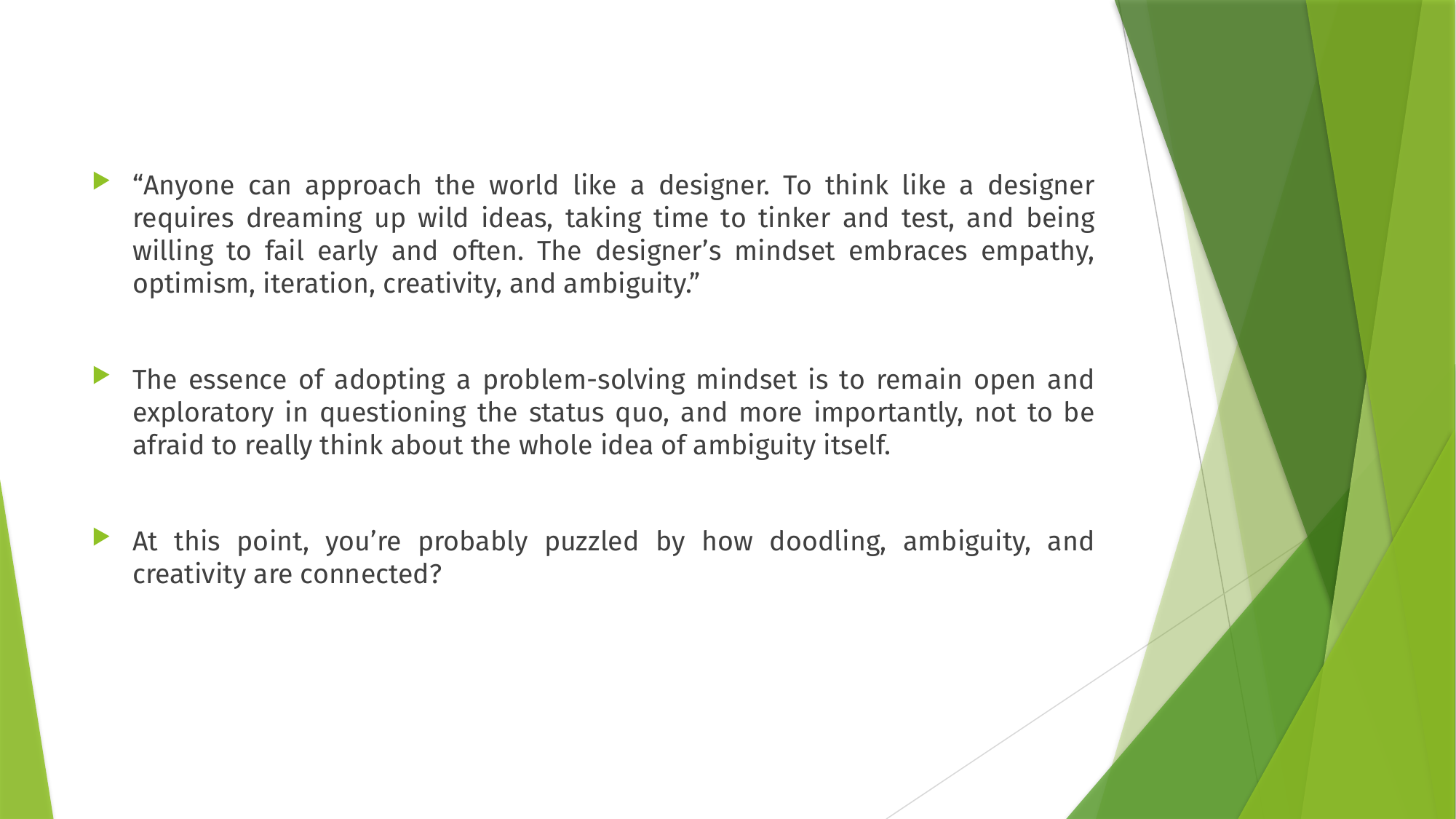

“Anyone can approach the world like a designer. To think like a designer requires dreaming up wild ideas, taking time to tinker and test, and being willing to fail early and often. The designer’s mindset embraces empathy, optimism, iteration, creativity, and ambiguity.”

The essence of adopting a problem-solving mindset is to remain open and exploratory in questioning the status quo, and more importantly, not to be afraid to really think about the whole idea of ambiguity itself.

At this point, you’re probably puzzled by how doodling, ambiguity, and creativity are connected?